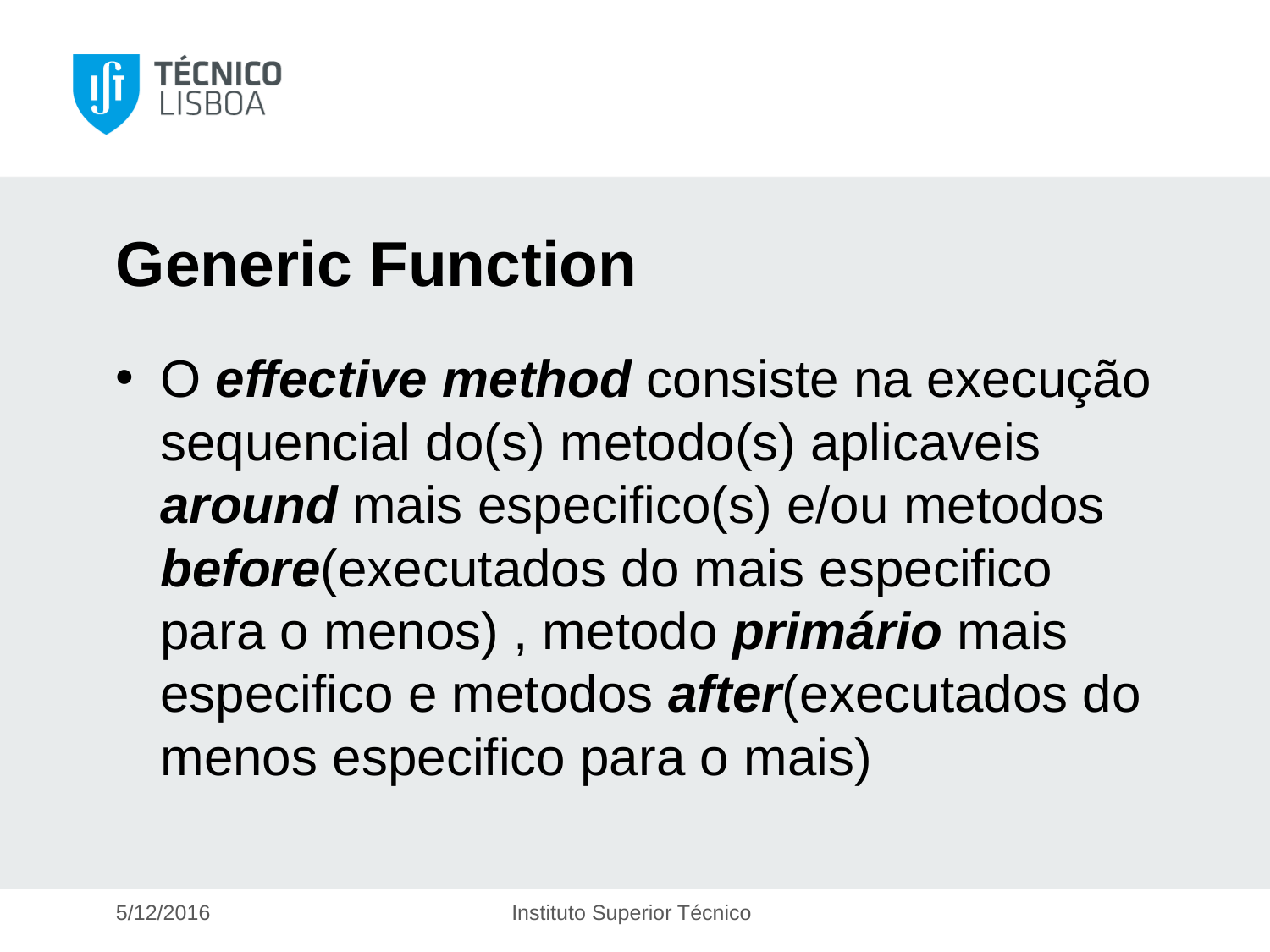

# Generic Function
O effective method consiste na execução sequencial do(s) metodo(s) aplicaveis around mais especifico(s) e/ou metodos before(executados do mais especifico para o menos) , metodo primário mais especifico e metodos after(executados do menos especifico para o mais)

5/12/2016
Instituto Superior Técnico